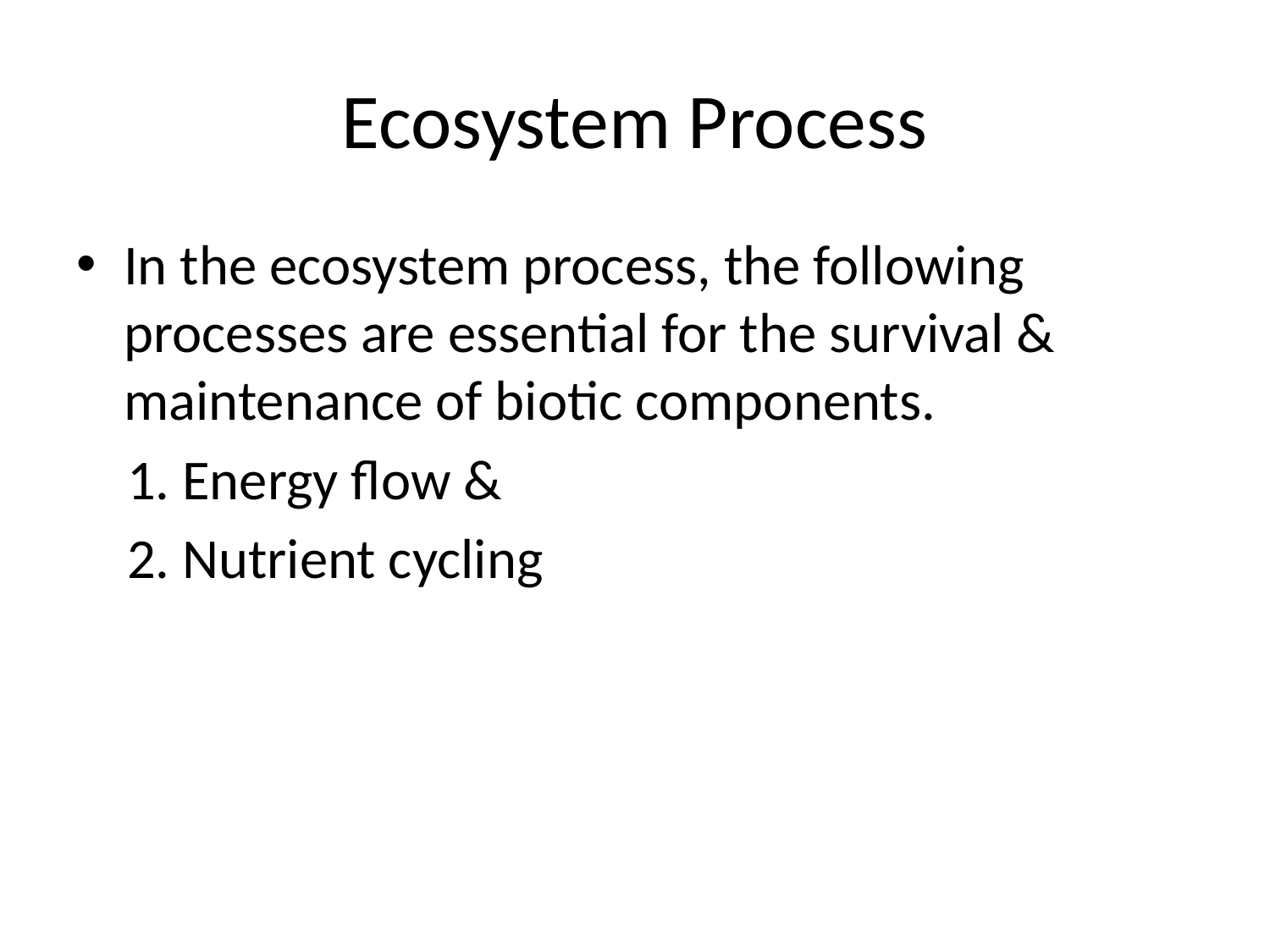

# Ecosystem Process
In the ecosystem process, the following processes are essential for the survival & maintenance of biotic components.
    1. Energy flow &
    2. Nutrient cycling